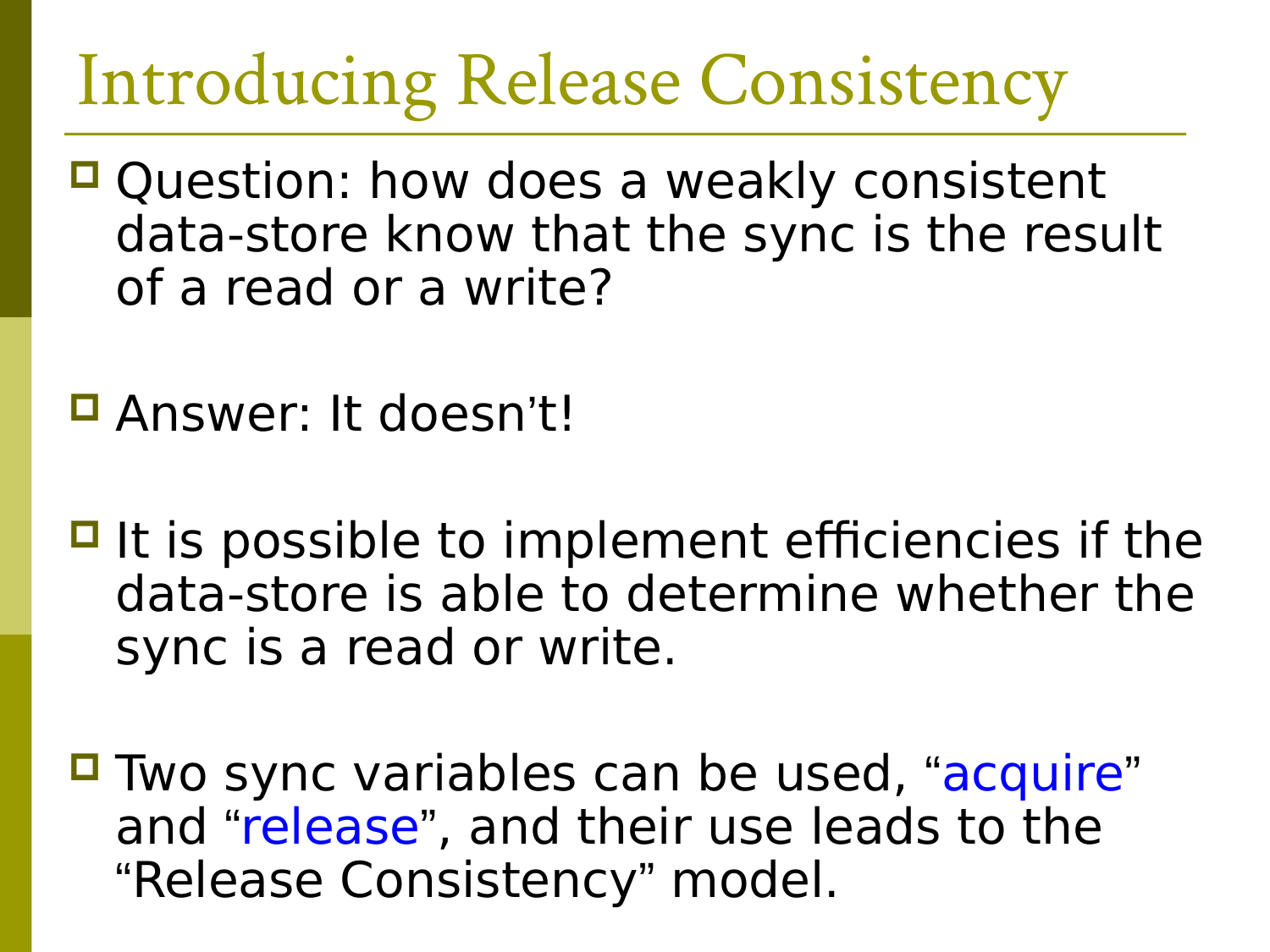

# Introducing Release Consistency
Question: how does a weakly consistent data-store know that the sync is the result of a read or a write?

Answer: It doesn’t!

It is possible to implement efficiencies if the data-store is able to determine whether the sync is a read or write.

Two sync variables can be used, “acquire” and “release”, and their use leads to the “Release Consistency” model.
20